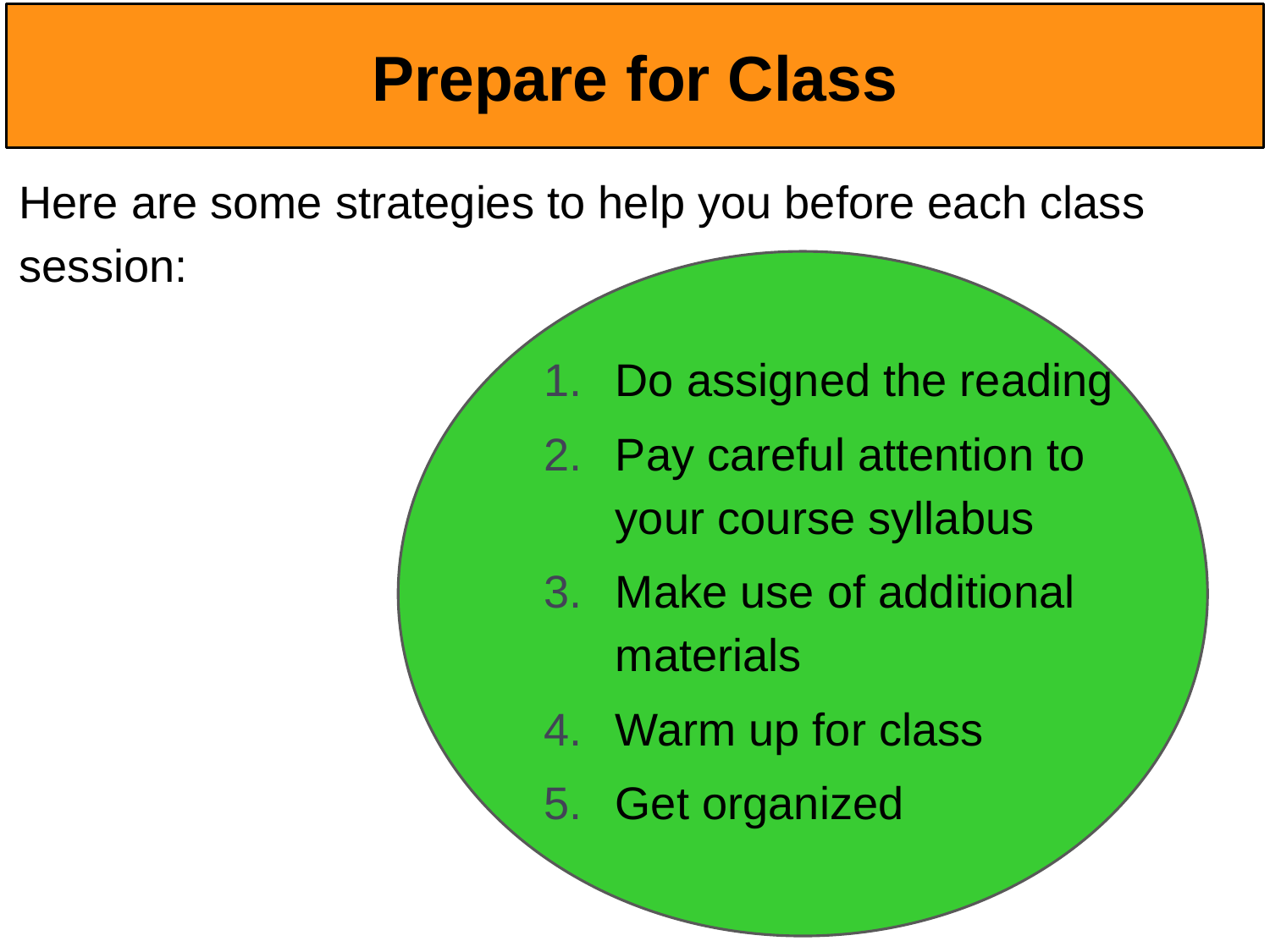

# Prepare for Class
Here are some strategies to help you before each class session:

Do assigned the reading
Pay careful attention to your course syllabus
Make use of additional materials
Warm up for class
Get organized